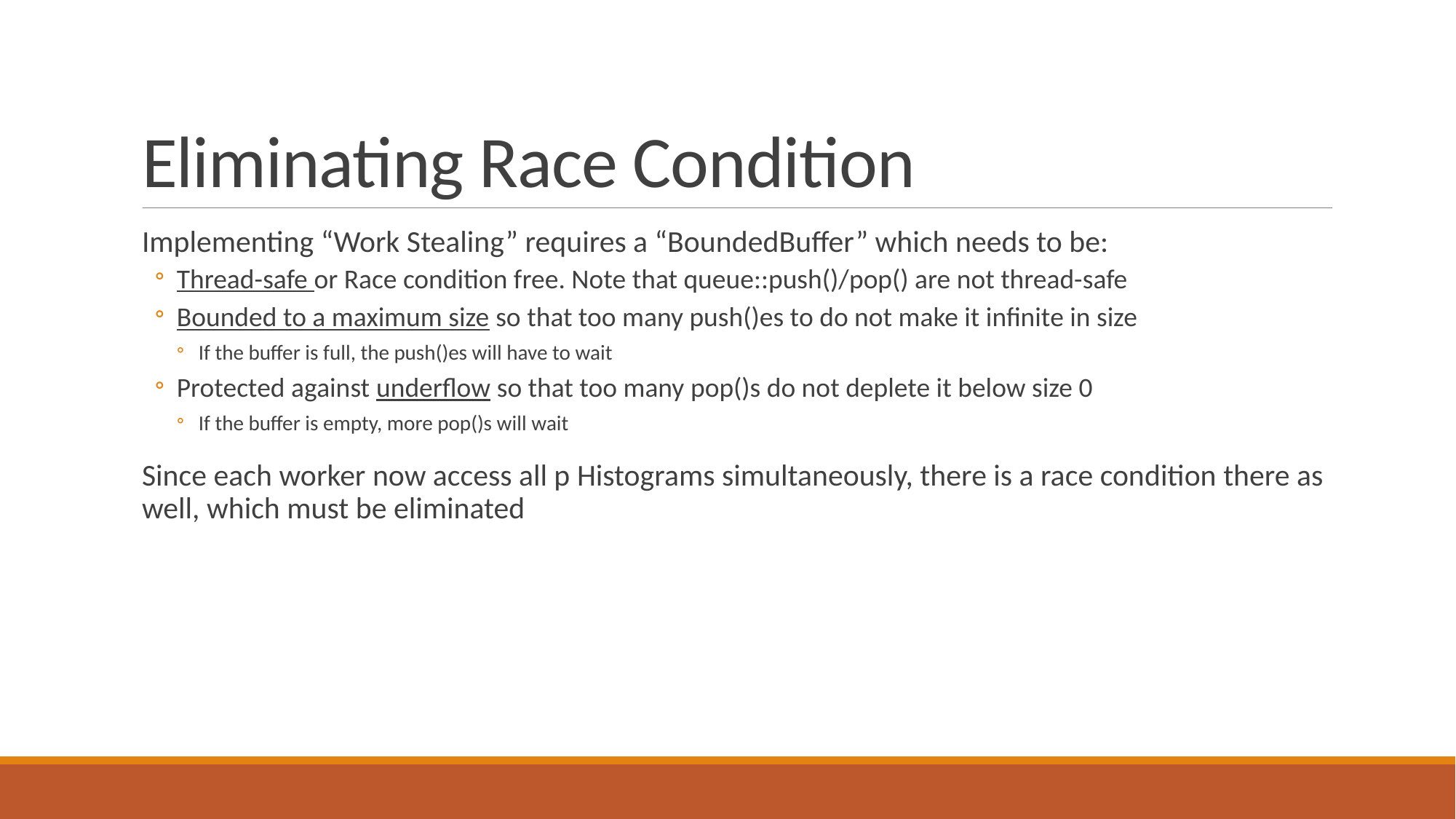

# Eliminating Race Condition
Implementing “Work Stealing” requires a “BoundedBuffer” which needs to be:
Thread-safe or Race condition free. Note that queue::push()/pop() are not thread-safe
Bounded to a maximum size so that too many push()es to do not make it infinite in size
If the buffer is full, the push()es will have to wait
Protected against underflow so that too many pop()s do not deplete it below size 0
If the buffer is empty, more pop()s will wait
Since each worker now access all p Histograms simultaneously, there is a race condition there as well, which must be eliminated